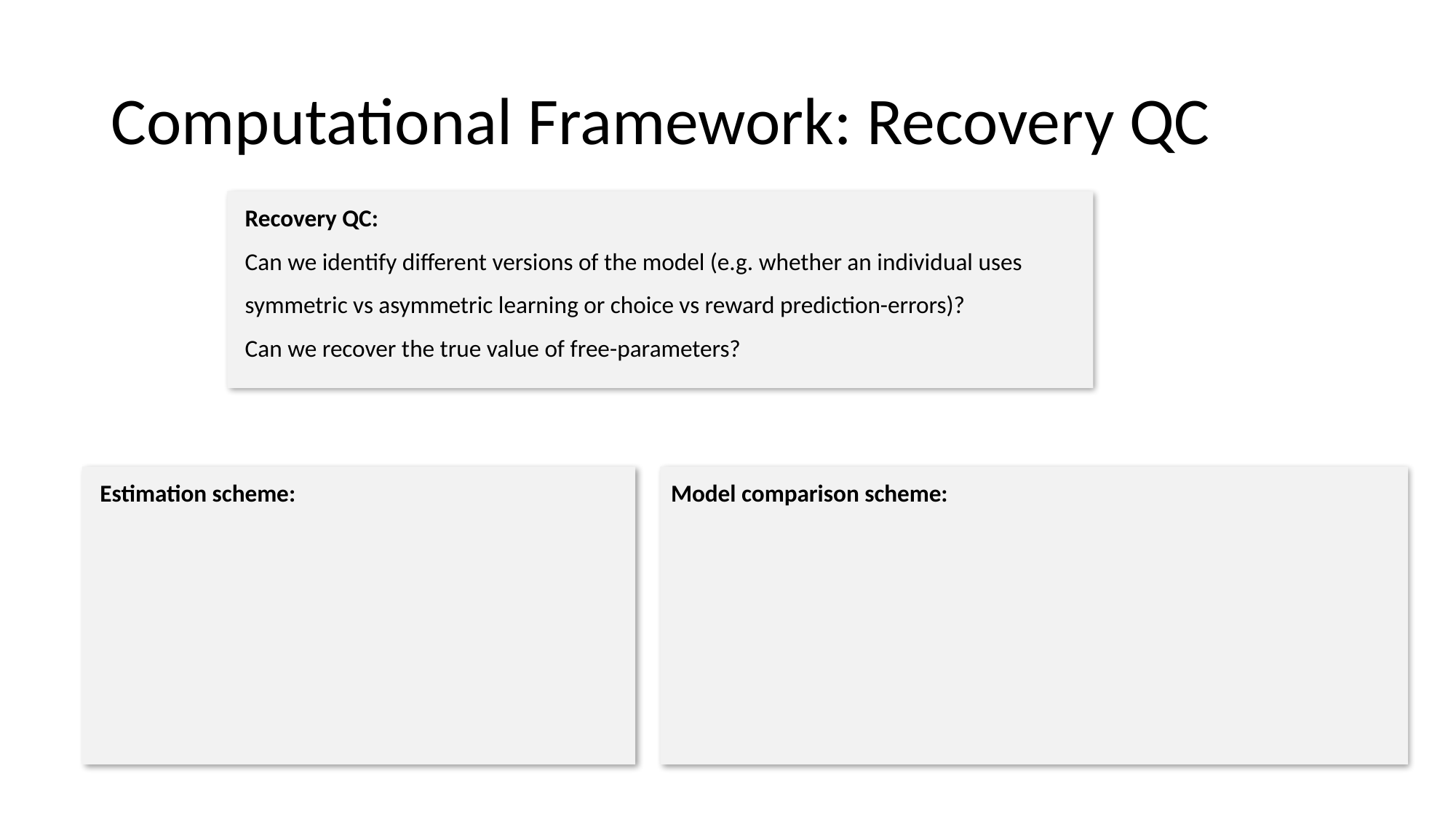

# Computational Framework: Recovery QC
Recovery QC:
Can we identify different versions of the model (e.g. whether an individual uses symmetric vs asymmetric learning or choice vs reward prediction-errors)?
Can we recover the true value of free-parameters?

Estimation scheme:
Model comparison scheme: